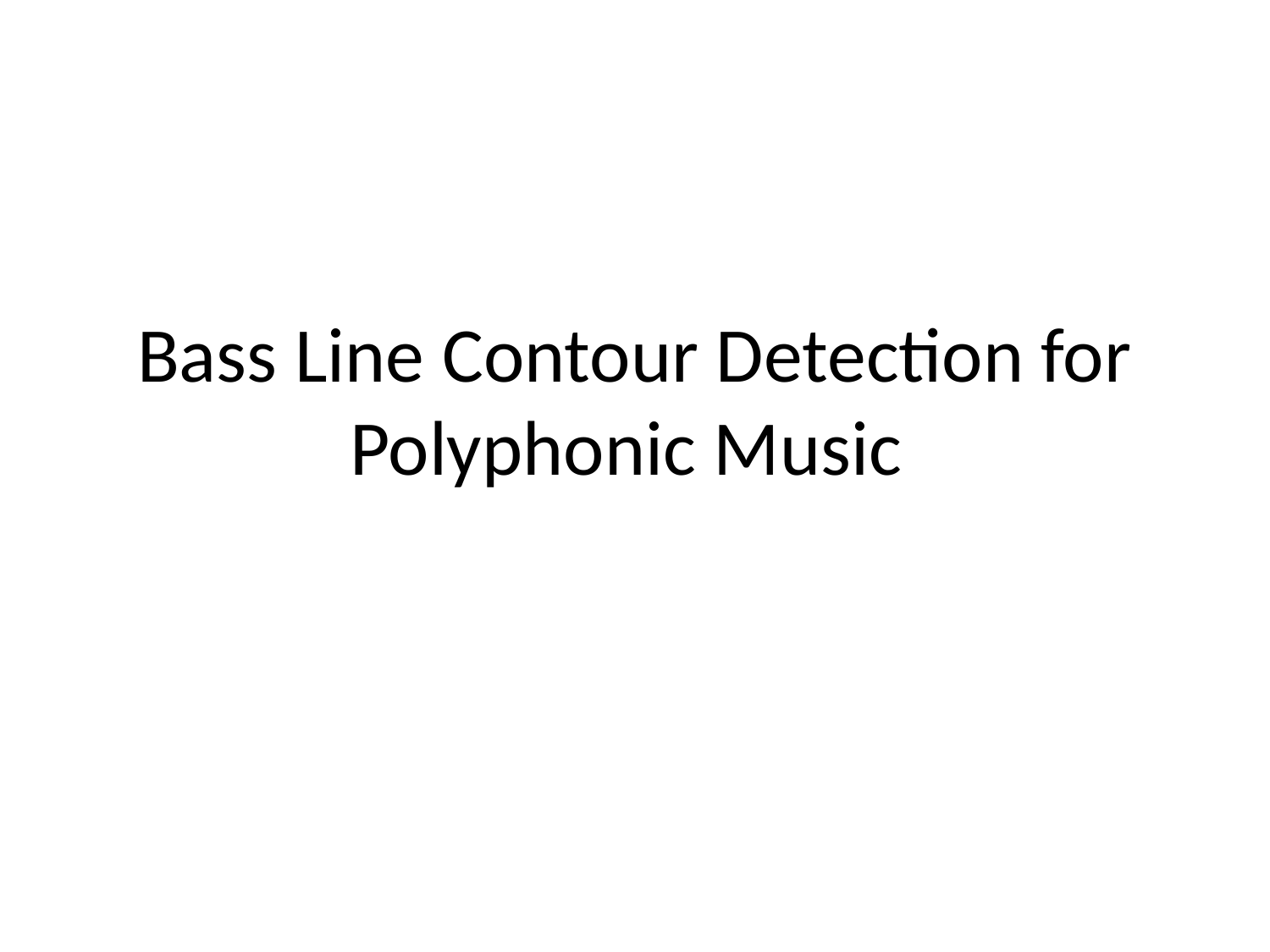

# Bass Line Contour Detection for Polyphonic Music